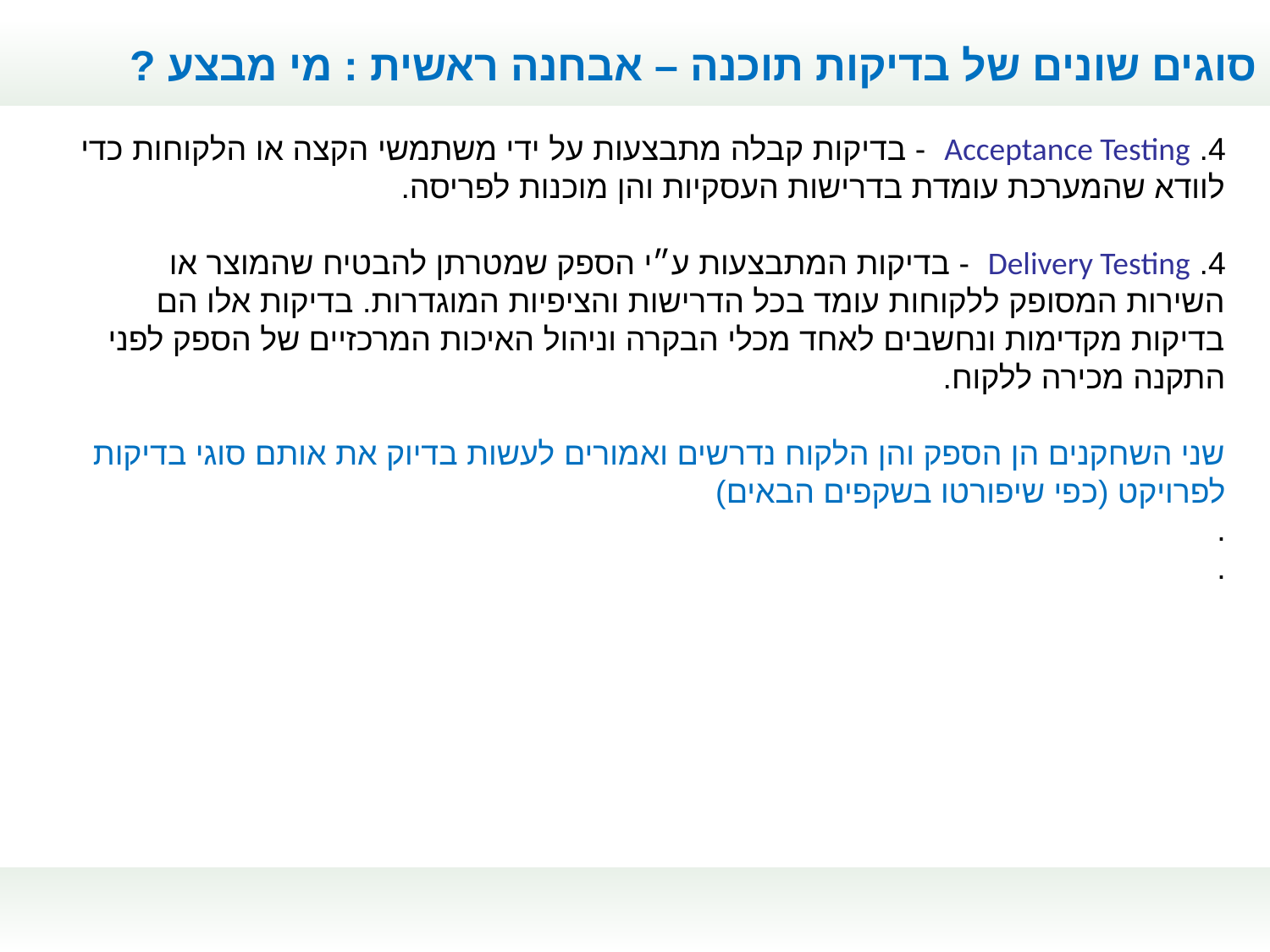

סוגים שונים של בדיקות תוכנה – אבחנה ראשית : מי מבצע ?

4. Acceptance Testing  - בדיקות קבלה מתבצעות על ידי משתמשי הקצה או הלקוחות כדי לוודא שהמערכת עומדת בדרישות העסקיות והן מוכנות לפריסה.

4. Delivery Testing  - בדיקות המתבצעות ע״י הספק שמטרתן להבטיח שהמוצר או השירות המסופק ללקוחות עומד בכל הדרישות והציפיות המוגדרות. בדיקות אלו הם בדיקות מקדימות ונחשבים לאחד מכלי הבקרה וניהול האיכות המרכזיים של הספק לפני התקנה מכירה ללקוח.

שני השחקנים הן הספק והן הלקוח נדרשים ואמורים לעשות בדיוק את אותם סוגי בדיקות לפרויקט (כפי שיפורטו בשקפים הבאים)
.
.